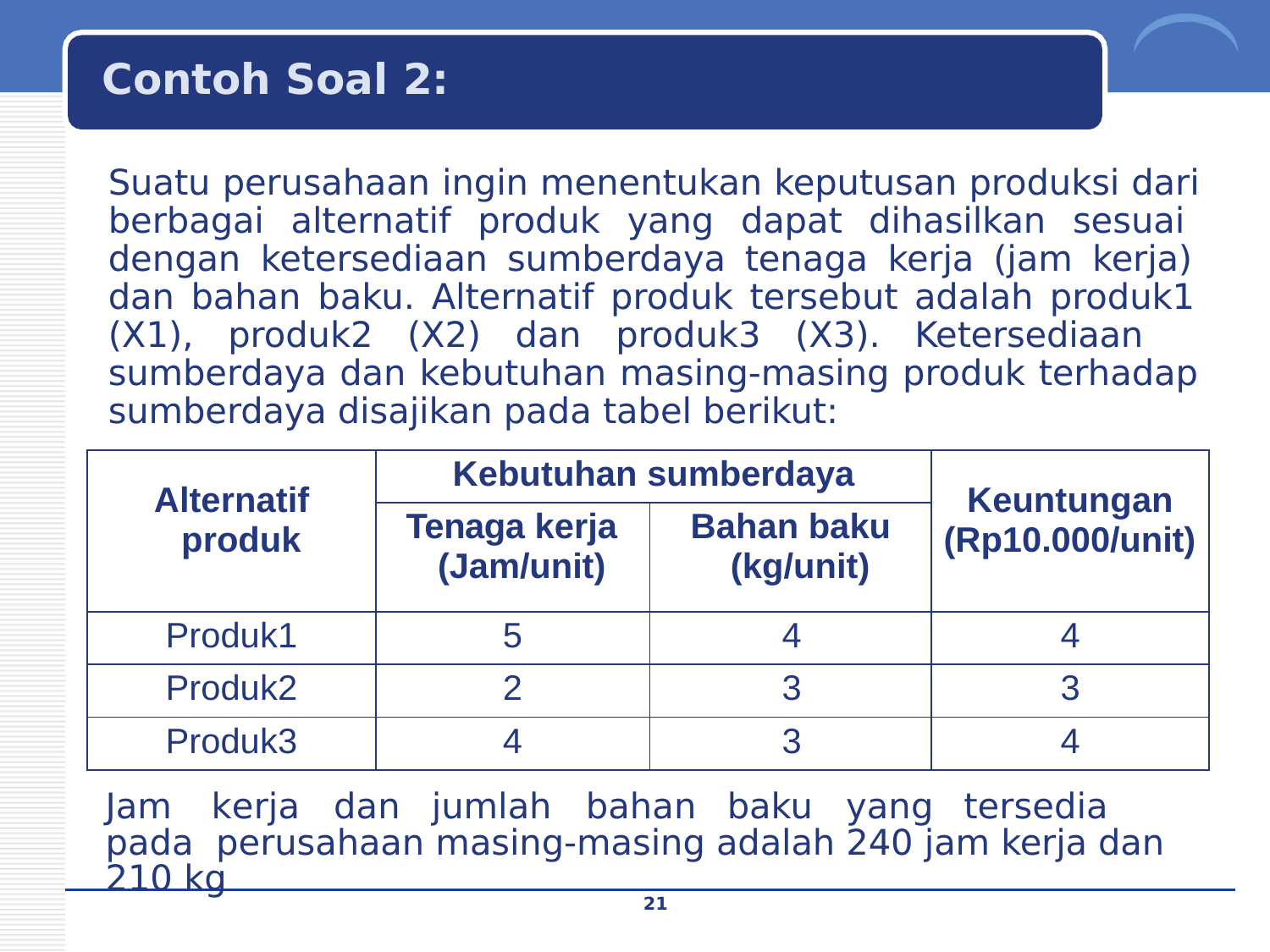

# Contoh Soal 2:
Suatu perusahaan ingin menentukan keputusan produksi dari  berbagai alternatif produk yang dapat dihasilkan sesuai  dengan ketersediaan sumberdaya tenaga kerja (jam kerja)  dan bahan baku. Alternatif produk tersebut adalah produk1  (X1), produk2 (X2) dan produk3 (X3). Ketersediaan   sumberdaya dan kebutuhan masing-masing produk terhadap  sumberdaya disajikan pada tabel berikut:
| Alternatif produk | Kebutuhan sumberdaya |  | Keuntungan (Rp10.000/unit) |
| --- | --- | --- | --- |
|  | Tenaga kerja (Jam/unit) | Bahan baku (kg/unit) |  |
| Produk1 | 5 | 4 | 4 |
| Produk2 | 2 | 3 | 3 |
| Produk3 | 4 | 3 | 4 |
Jam	kerja	dan	jumlah	bahan	baku	yang	tersedia	pada  perusahaan masing-masing adalah 240 jam kerja dan 210 kg
21